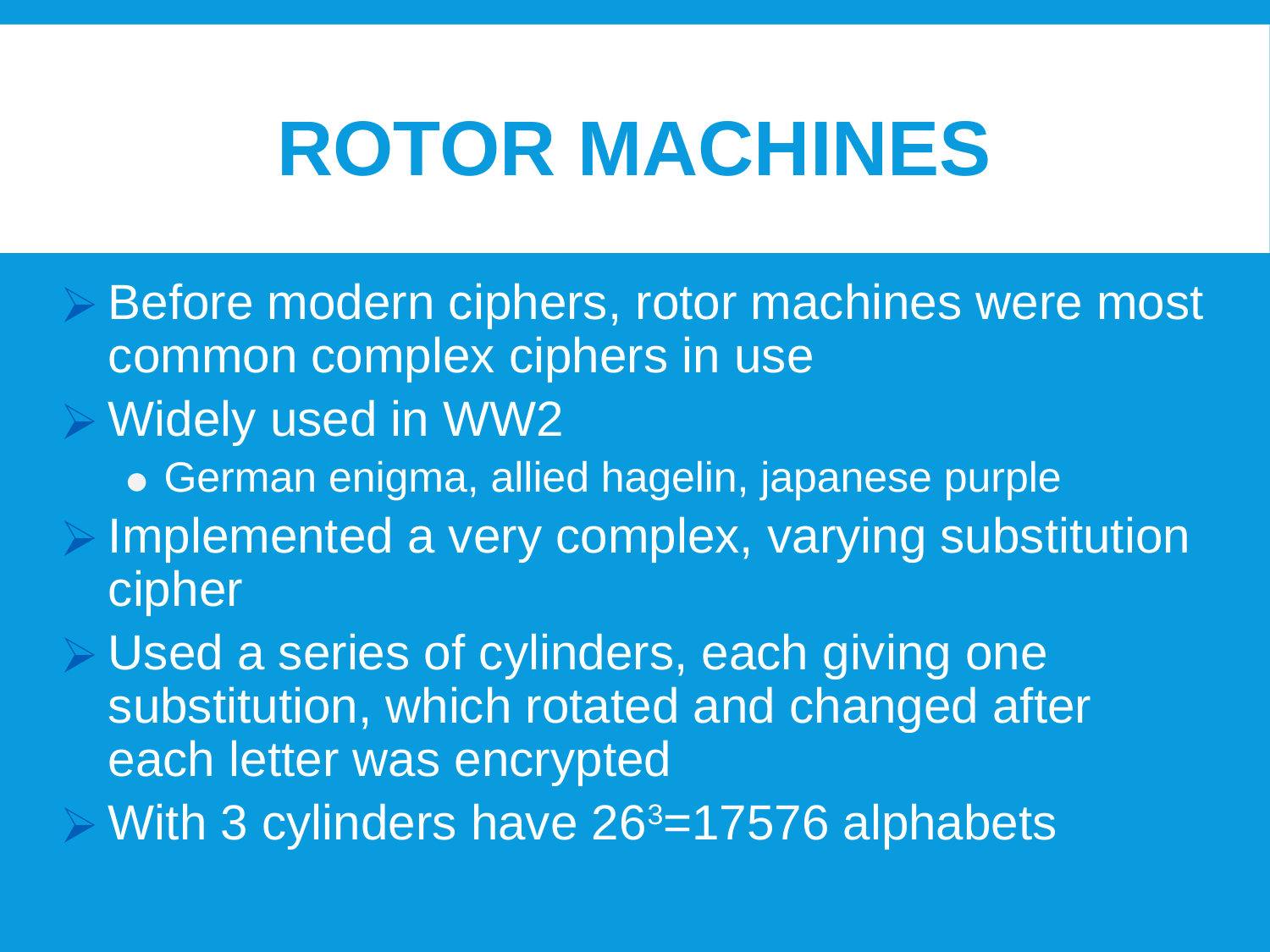

# Rotor Machines
Before modern ciphers, rotor machines were most common complex ciphers in use
Widely used in WW2
German enigma, allied hagelin, japanese purple
Implemented a very complex, varying substitution cipher
Used a series of cylinders, each giving one substitution, which rotated and changed after each letter was encrypted
With 3 cylinders have 263=17576 alphabets